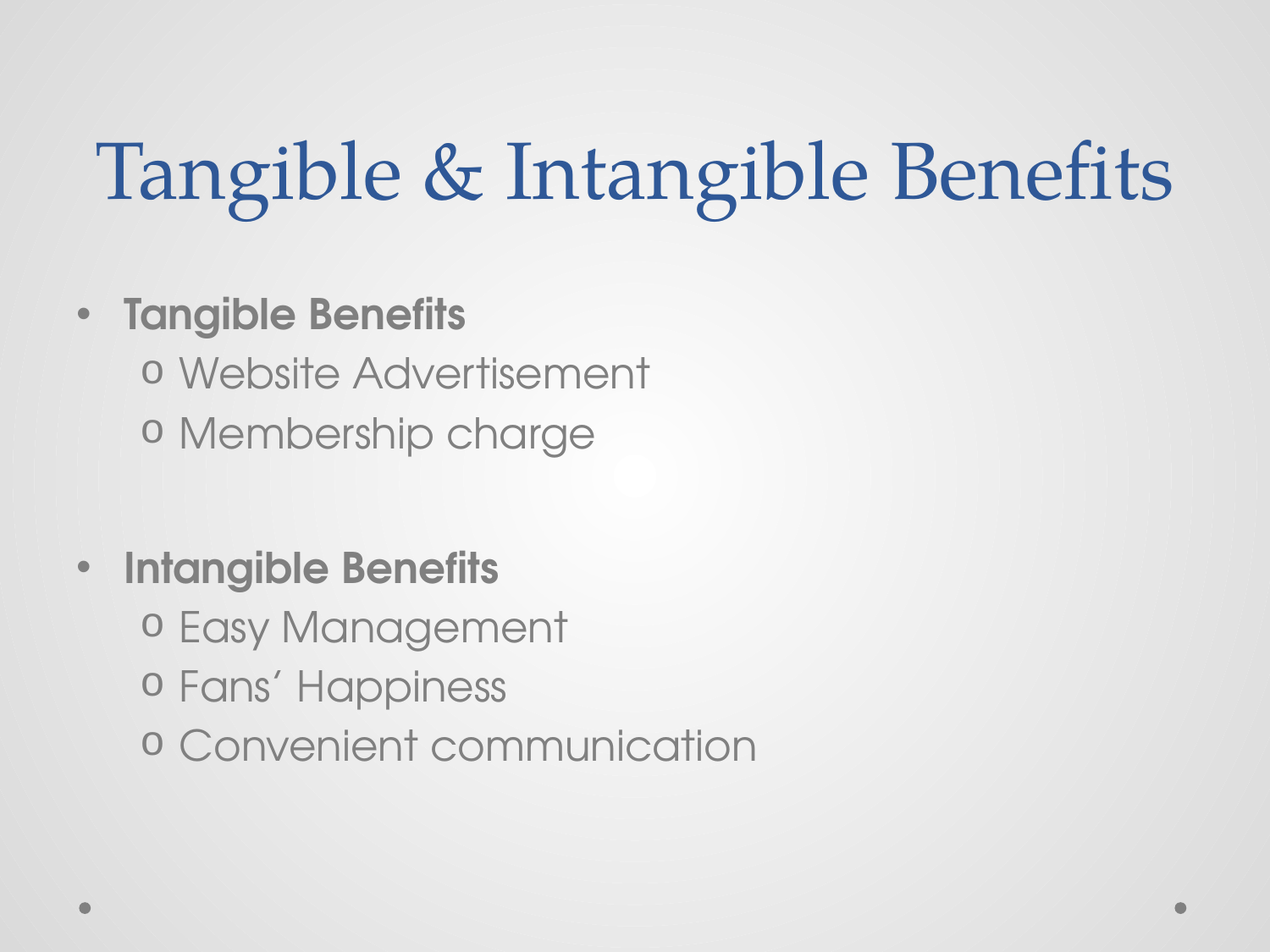

# Tangible & Intangible Benefits
Tangible Benefits
Website Advertisement
Membership charge

Intangible Benefits
Easy Management
Fans’ Happiness
Convenient communication